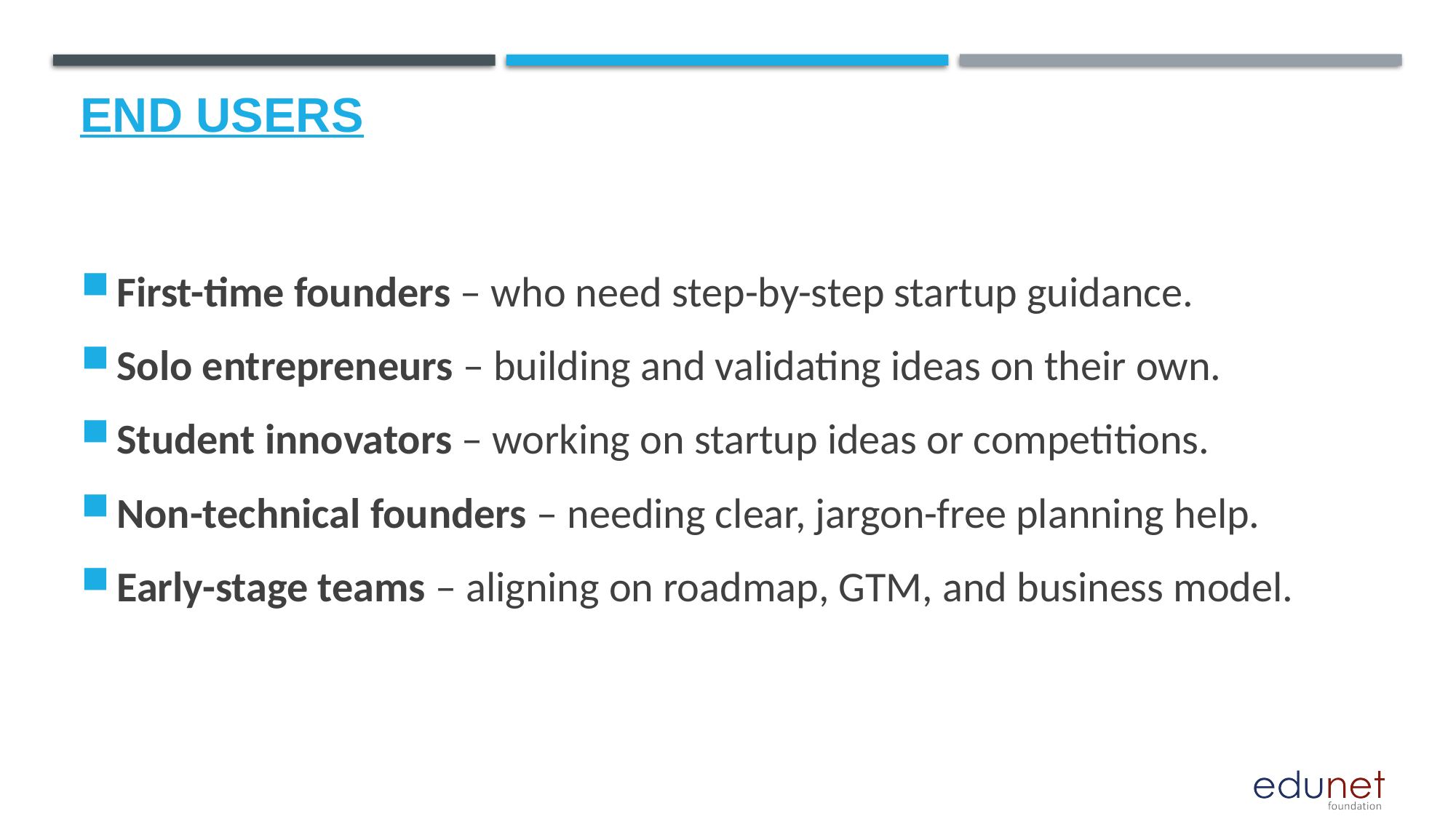

# End users
First-time founders – who need step-by-step startup guidance.
Solo entrepreneurs – building and validating ideas on their own.
Student innovators – working on startup ideas or competitions.
Non-technical founders – needing clear, jargon-free planning help.
Early-stage teams – aligning on roadmap, GTM, and business model.